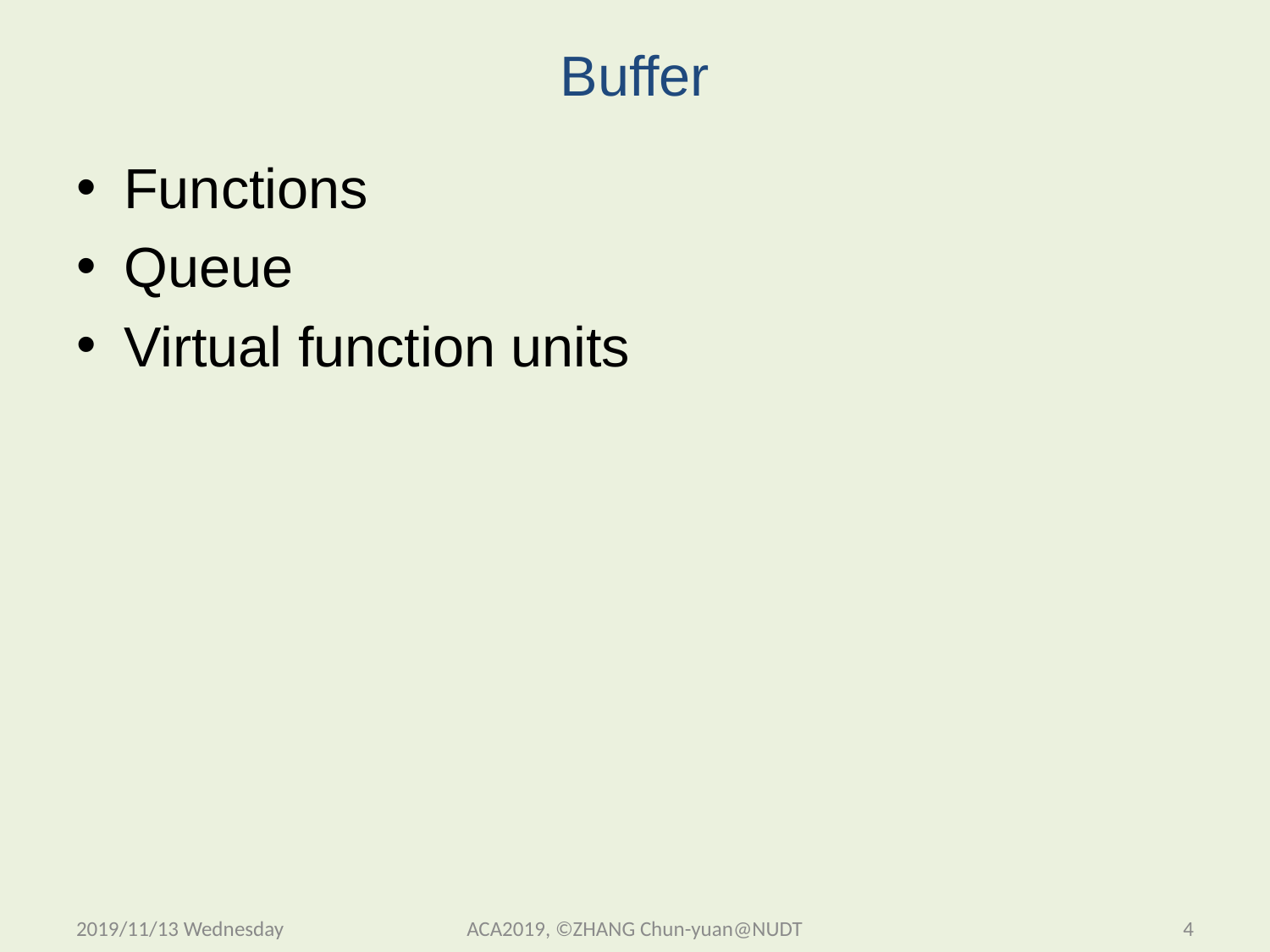

# Buffer
Functions
Queue
Virtual function units

2019/11/13 Wednesday
ACA2019, ©ZHANG Chun-yuan@NUDT
4